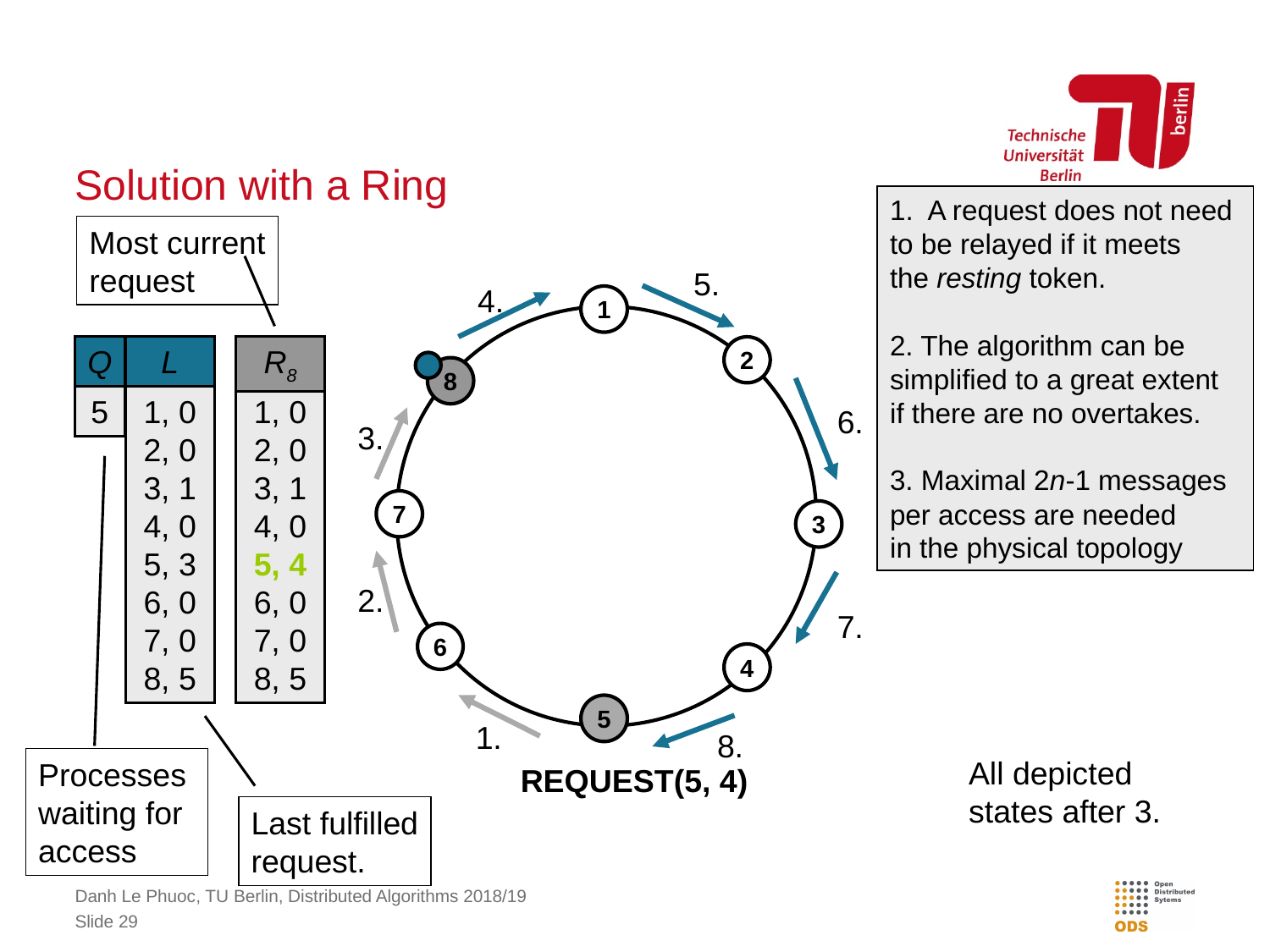

# Solution with a Ring
 A request does not need
to be relayed if it meets
the resting token.

2. The algorithm can be
simplified to a great extent
if there are no overtakes.

3. Maximal 2n-1 messages
per access are needed
in the physical topology
Most current
request

5.
4.

1

2

8

6.

3.
7
3

2.
7.
6
4

5
1.

8.
REQUEST(5, 4)
Q
L
R8
5
1, 0
2, 0
3, 1
4, 0
5, 3
6, 0
7, 0
8, 5
1, 0
2, 0
3, 1
4, 0
5, 4
6, 0
7, 0
8, 5

All depicted
states after 3.
Processes
waiting for
access
Last fulfilled
request.
Danh Le Phuoc, TU Berlin, Distributed Algorithms 2018/19
Slide 29